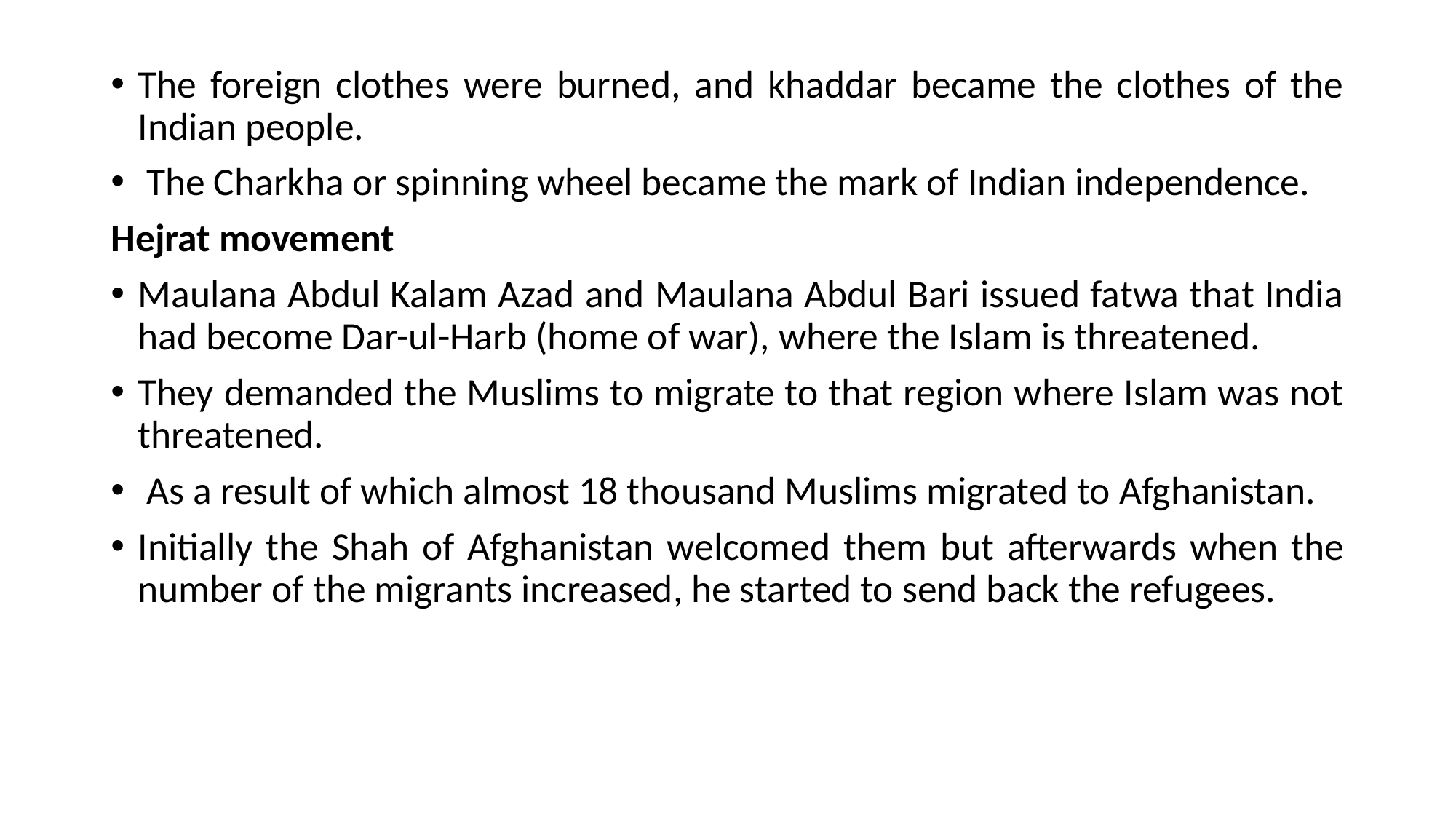

The foreign clothes were burned, and khaddar became the clothes of the Indian people.
 The Charkha or spinning wheel became the mark of Indian independence.
Hejrat movement
Maulana Abdul Kalam Azad and Maulana Abdul Bari issued fatwa that India had become Dar-ul-Harb (home of war), where the Islam is threatened.
They demanded the Muslims to migrate to that region where Islam was not threatened.
 As a result of which almost 18 thousand Muslims migrated to Afghanistan.
Initially the Shah of Afghanistan welcomed them but afterwards when the number of the migrants increased, he started to send back the refugees.